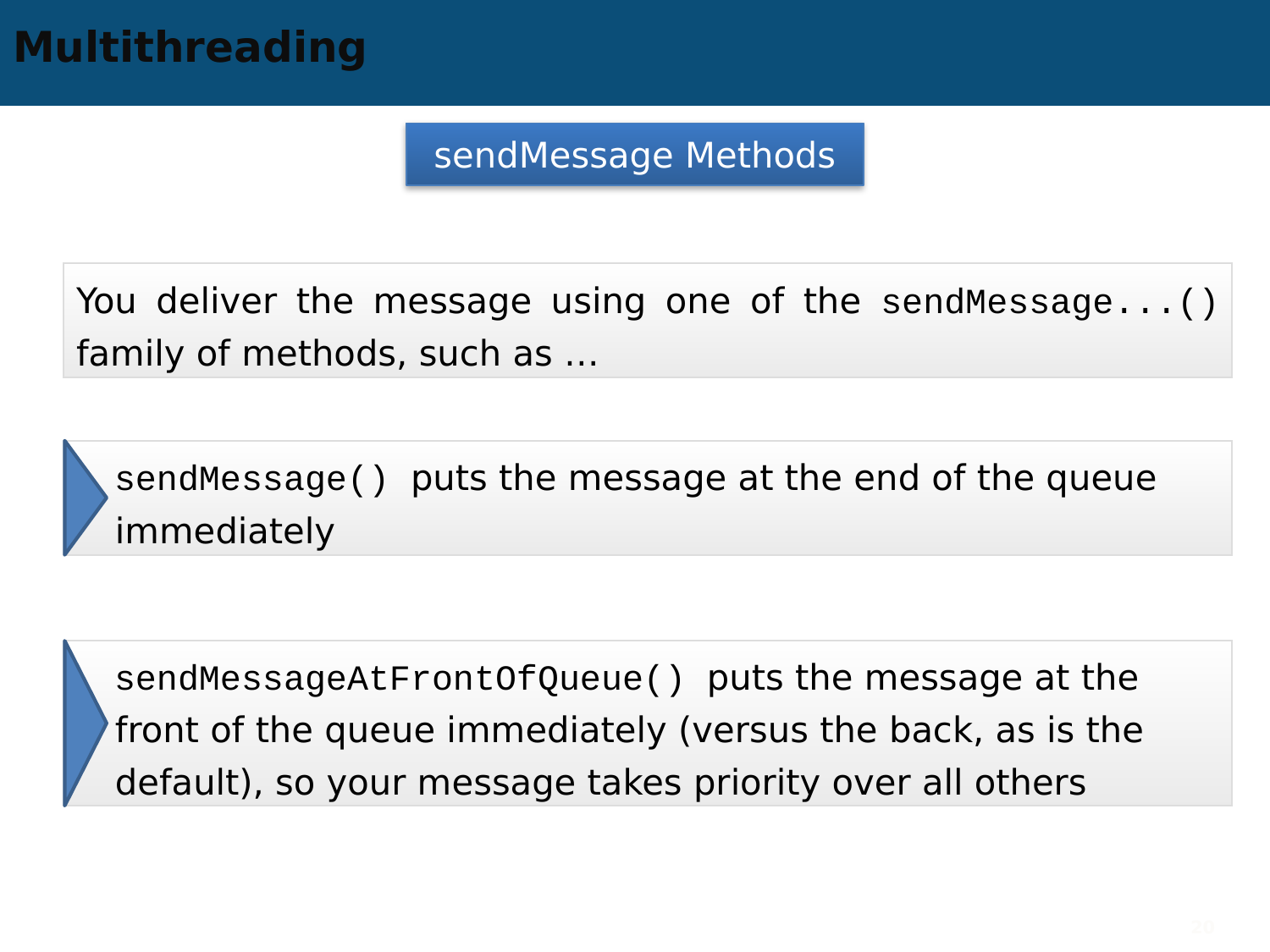

# Multithreading
sendMessage Methods
You deliver the message using one of the sendMessage...() family of methods, such as …
sendMessage() puts the message at the end of the queue immediately

sendMessageAtFrontOfQueue() puts the message at the front of the queue immediately (versus the back, as is the default), so your message takes priority over all others